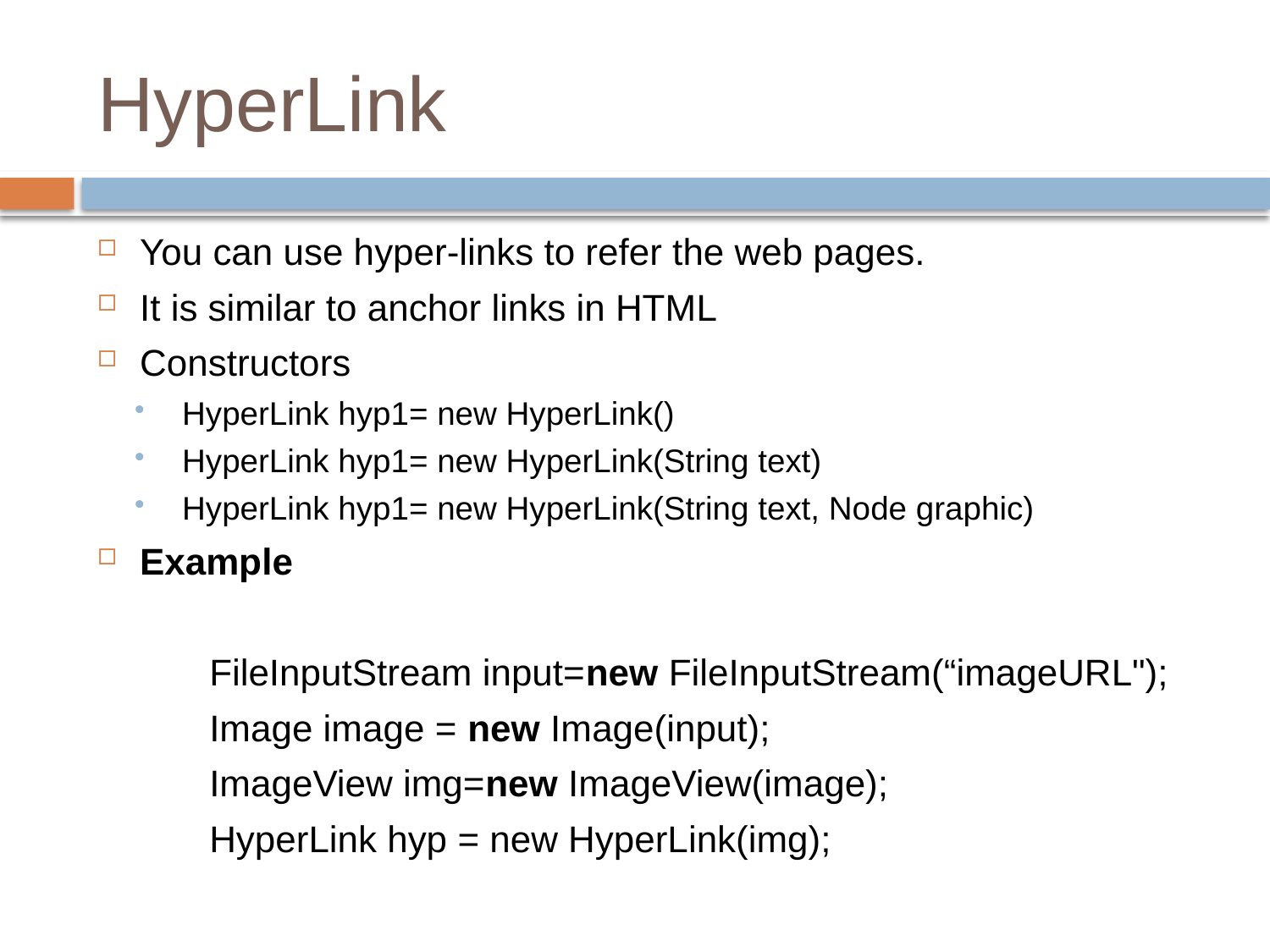

# HyperLink
You can use hyper-links to refer the web pages.
It is similar to anchor links in HTML
Constructors
HyperLink hyp1= new HyperLink()
HyperLink hyp1= new HyperLink(String text)
HyperLink hyp1= new HyperLink(String text, Node graphic)
Example

	FileInputStream input=new FileInputStream(“imageURL");
       	Image image = new Image(input);
     	ImageView img=new ImageView(image);
	HyperLink hyp = new HyperLink(img);